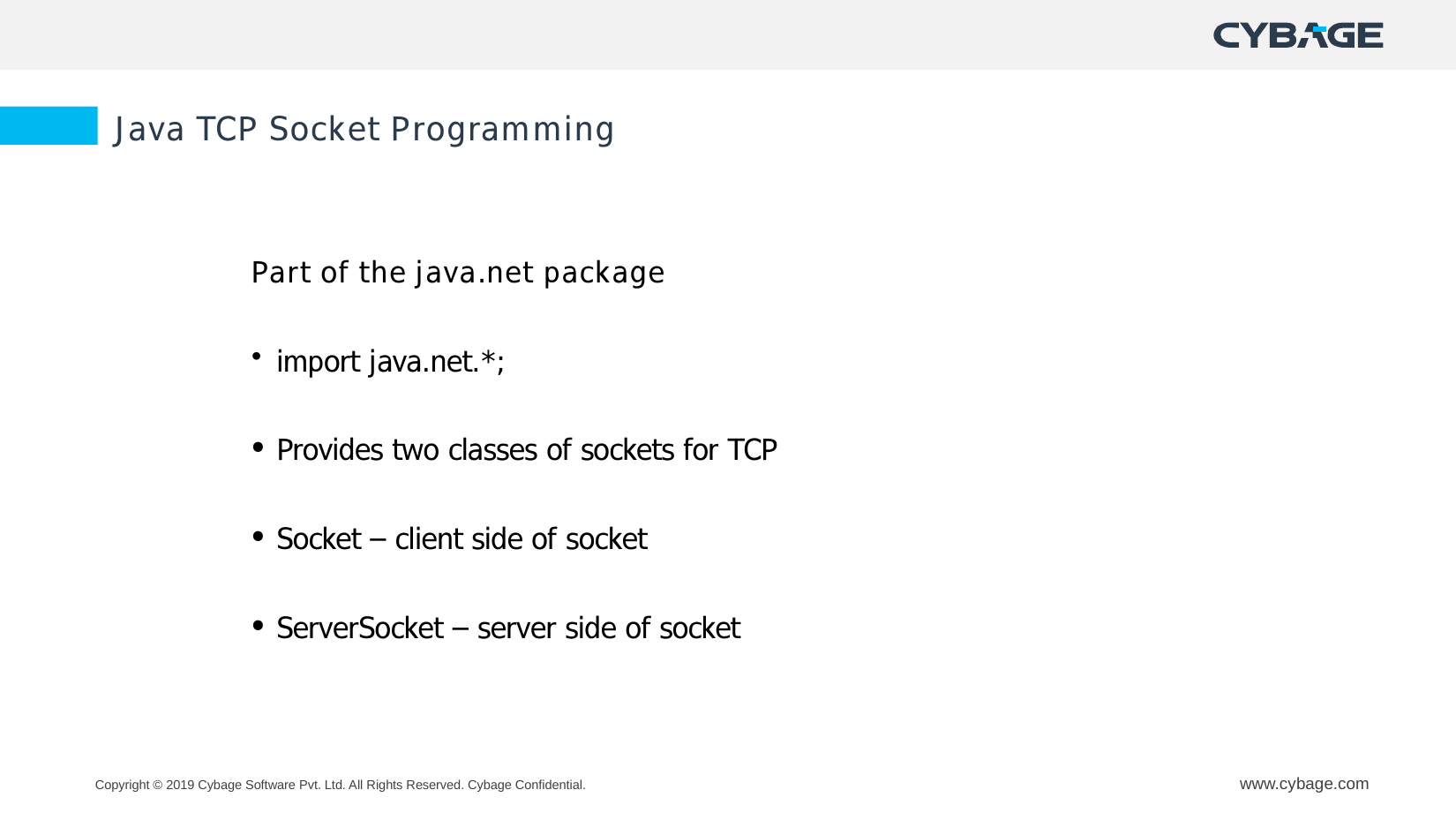

Java TCP Socket Programming

Part of the java.net package

import java.net.*;

Provides two classes of sockets for TCP

Socket – client side of socket

ServerSocket – server side of socket